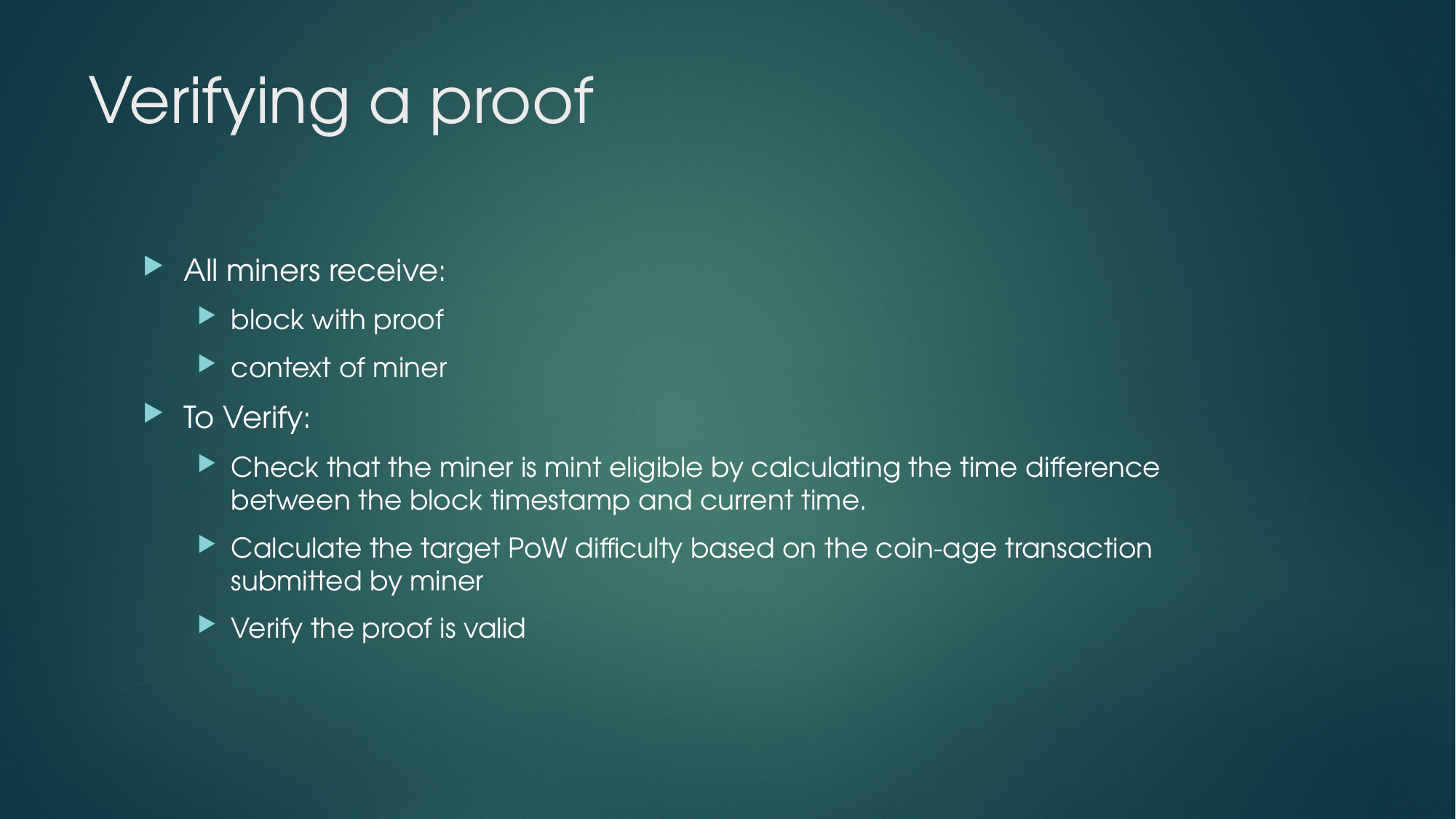

# Verifying a proof
All miners receive:
block with proof
context of miner
To Verify:
Check that the miner is mint eligible by calculating the time difference between the block timestamp and current time.
Calculate the target PoW difficulty based on the coin-age transaction submitted by miner
Verify the proof is valid